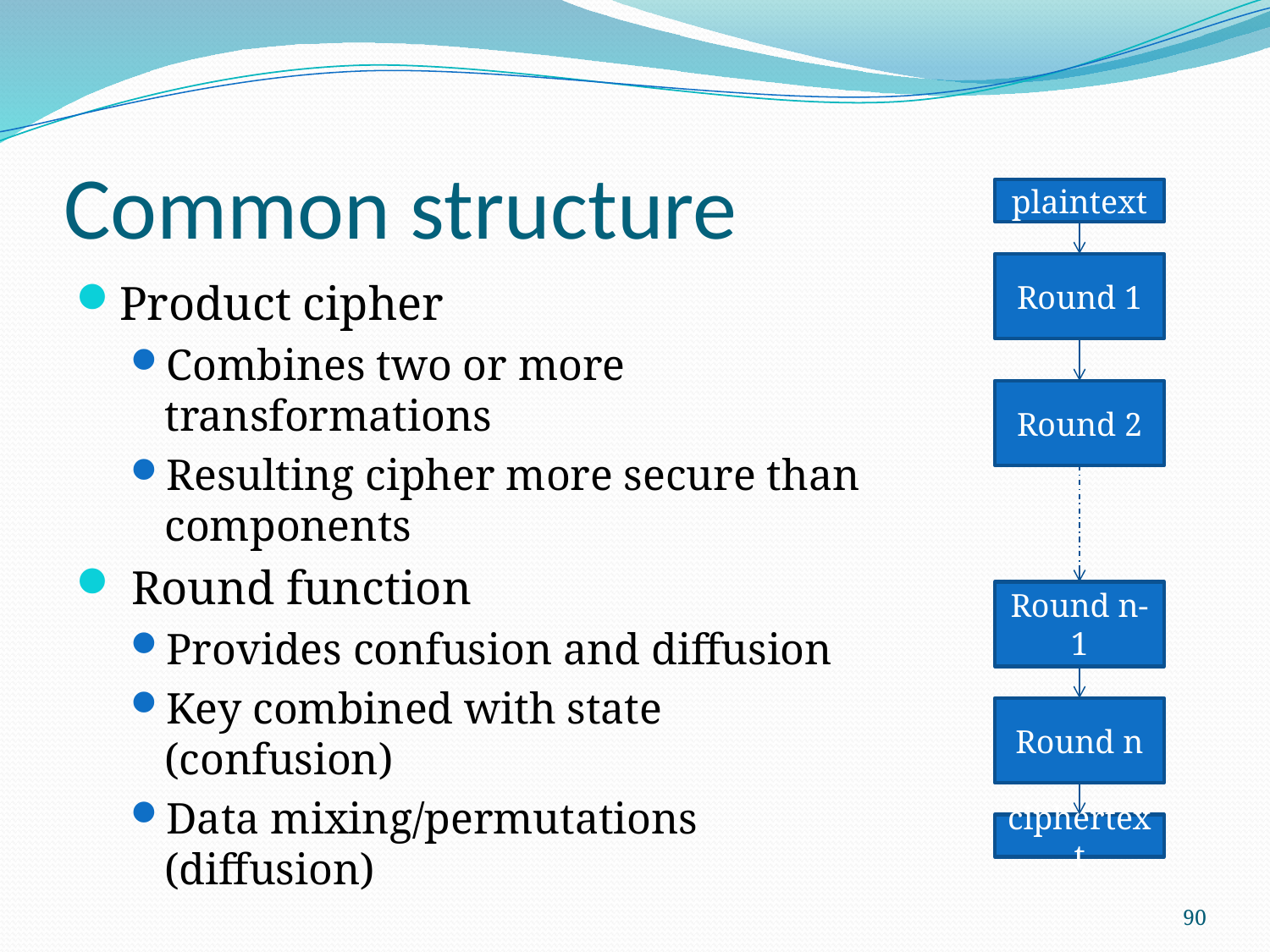

# Common structure
plaintext
Round 1
Product cipher
Combines two or more transformations
Resulting cipher more secure than components
 Round function
Provides confusion and diffusion
Key combined with state (confusion)
Data mixing/permutations (diffusion)

Round 2
Round n-1
Round n
ciphertext
90